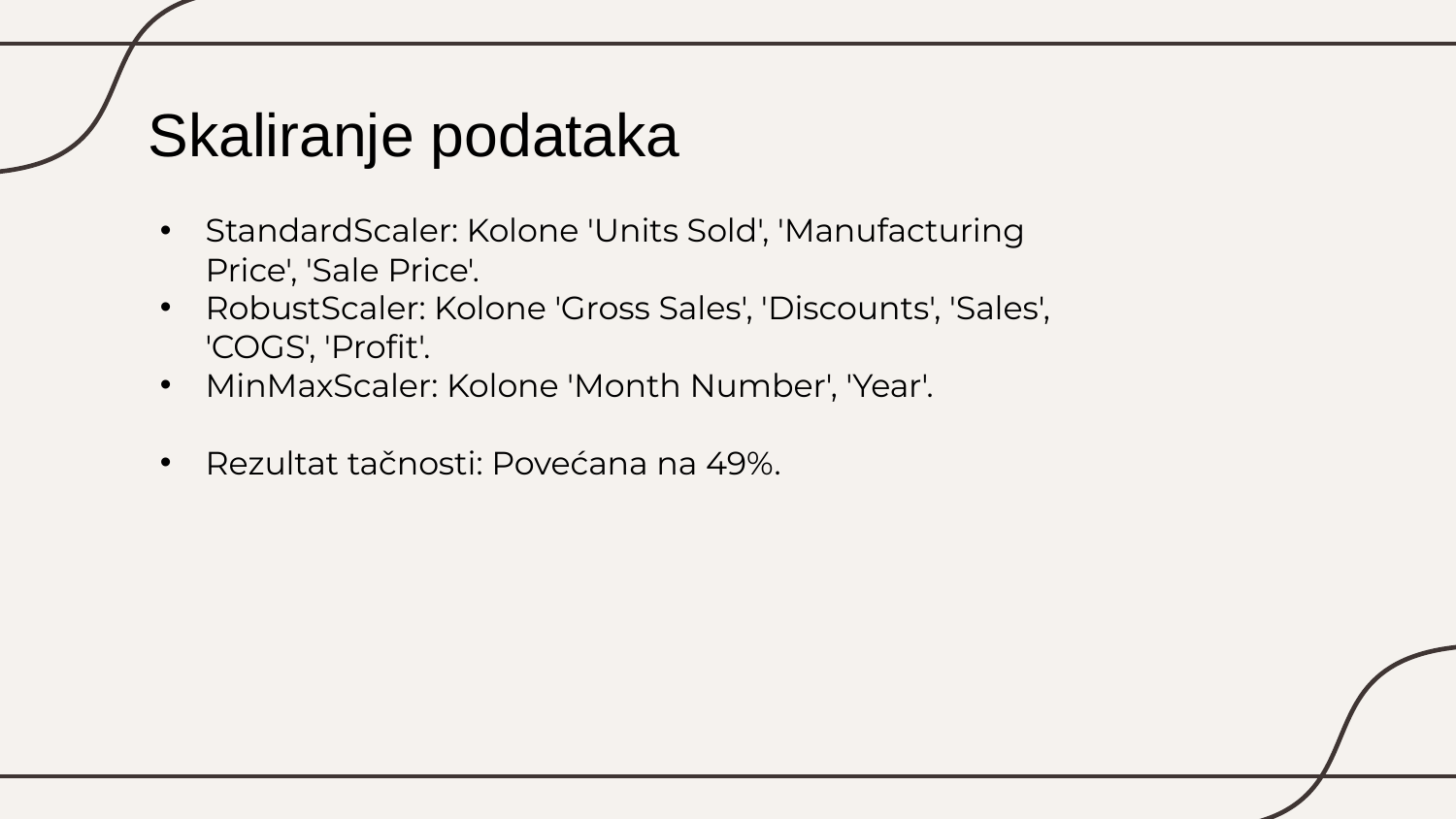

# Skaliranje podataka
StandardScaler: Kolone 'Units Sold', 'Manufacturing Price', 'Sale Price'.
RobustScaler: Kolone 'Gross Sales', 'Discounts', 'Sales', 'COGS', 'Profit'.
MinMaxScaler: Kolone 'Month Number', 'Year'.

Rezultat tačnosti: Povećana na 49%.